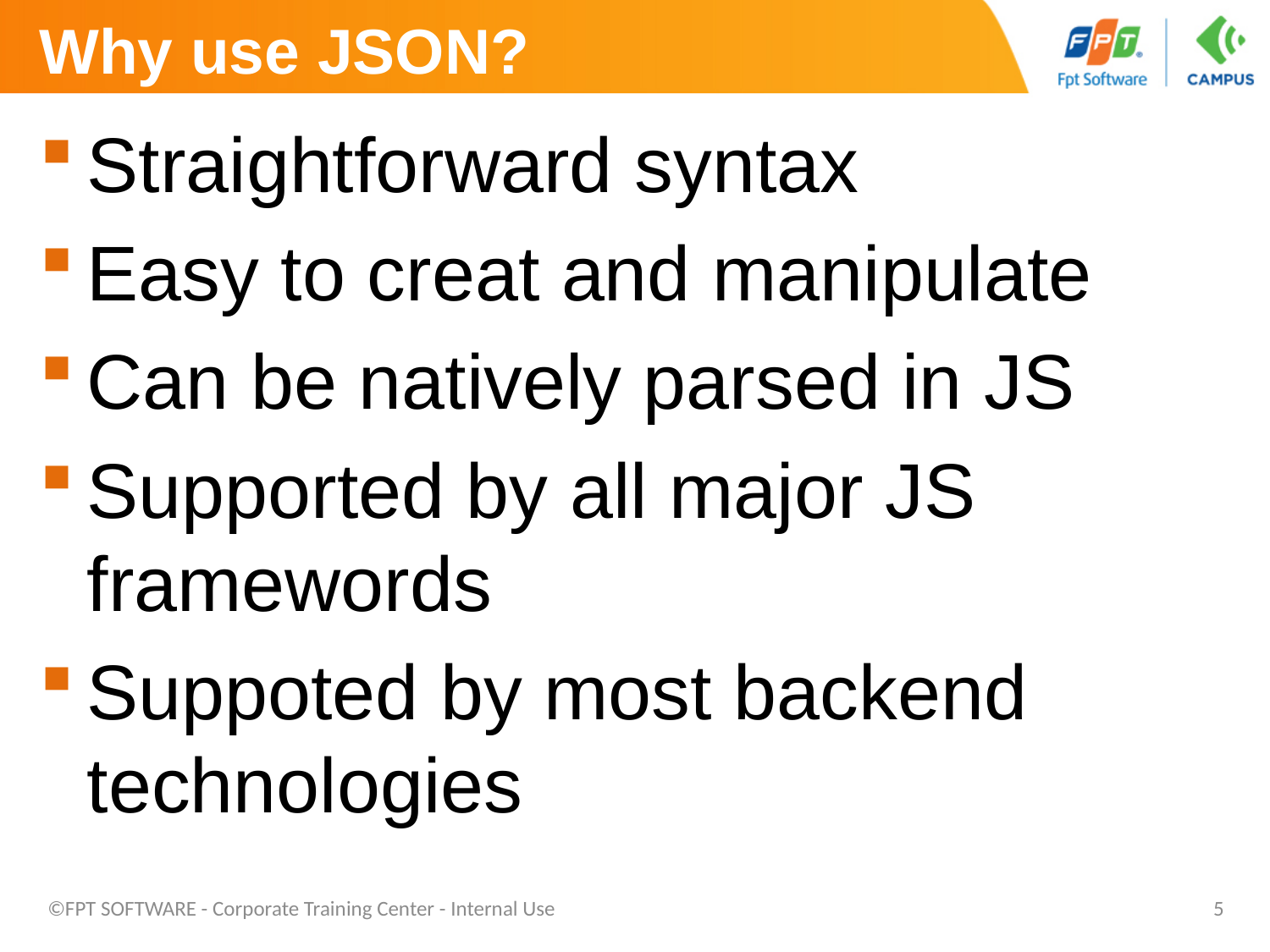

# Why use JSON?
Straightforward syntax
Easy to creat and manipulate
Can be natively parsed in JS
Supported by all major JS framewords
Suppoted by most backend technologies
©FPT SOFTWARE - Corporate Training Center - Internal Use
5